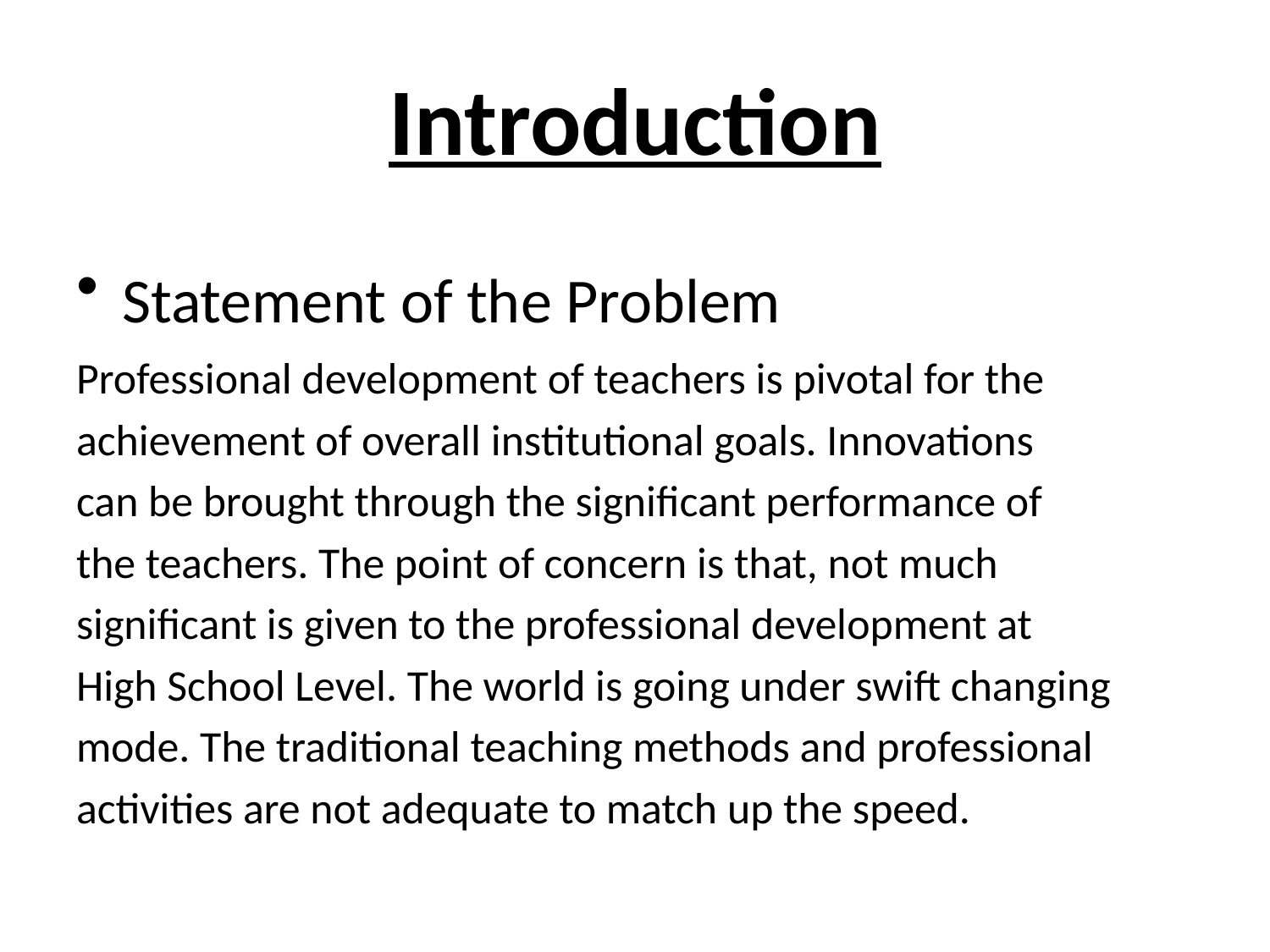

# Introduction
Statement of the Problem
Professional development of teachers is pivotal for the
achievement of overall institutional goals. Innovations
can be brought through the significant performance of
the teachers. The point of concern is that, not much
significant is given to the professional development at
High School Level. The world is going under swift changing
mode. The traditional teaching methods and professional
activities are not adequate to match up the speed.